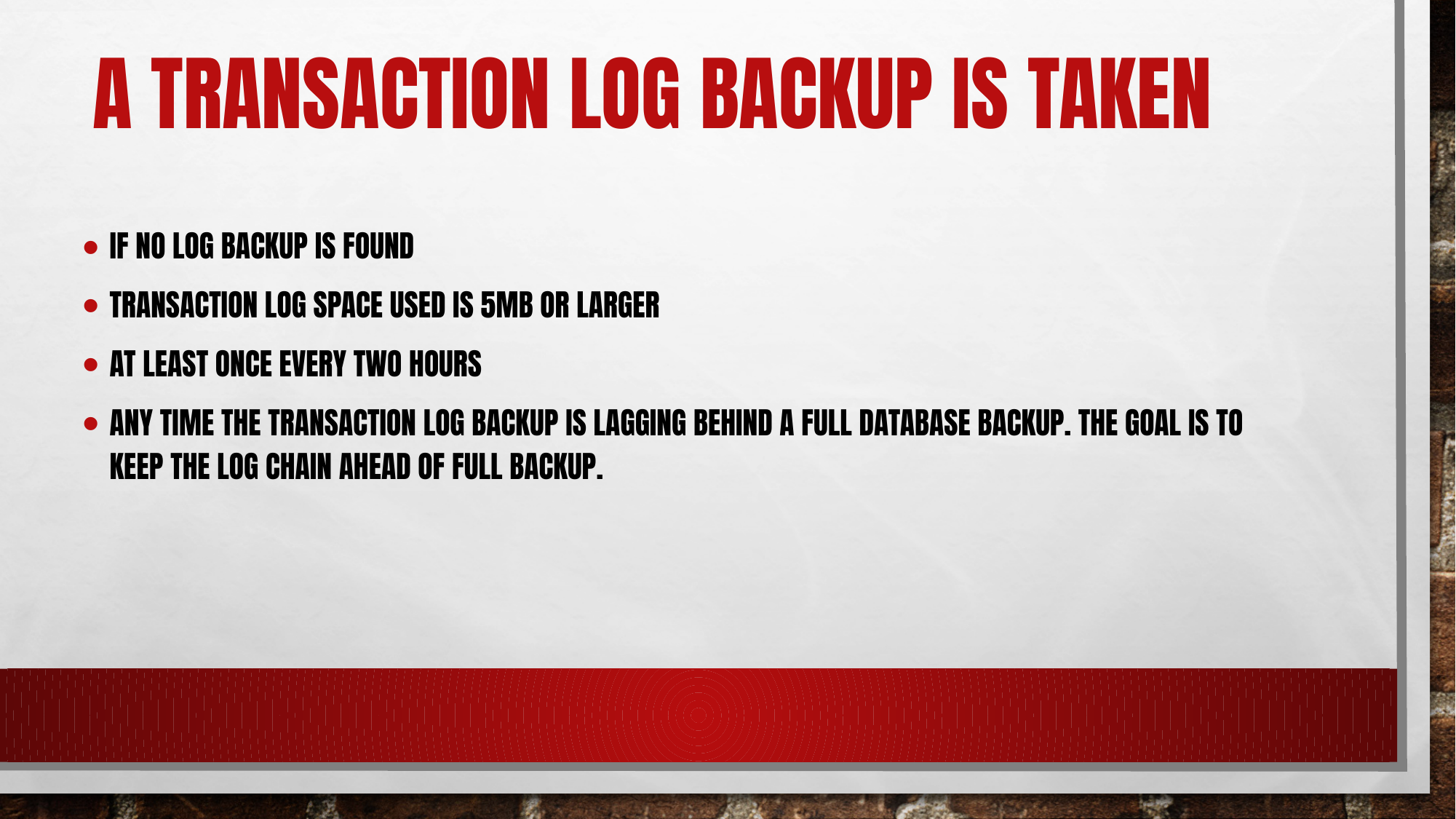

# A transaction log backup is taken
If no log backup is found
Transaction log space used is 5Mb or larger
At least once every two hours
Any time the transaction log backup is lagging behind a full database backup. The goal is to keep the log chain ahead of full backup.